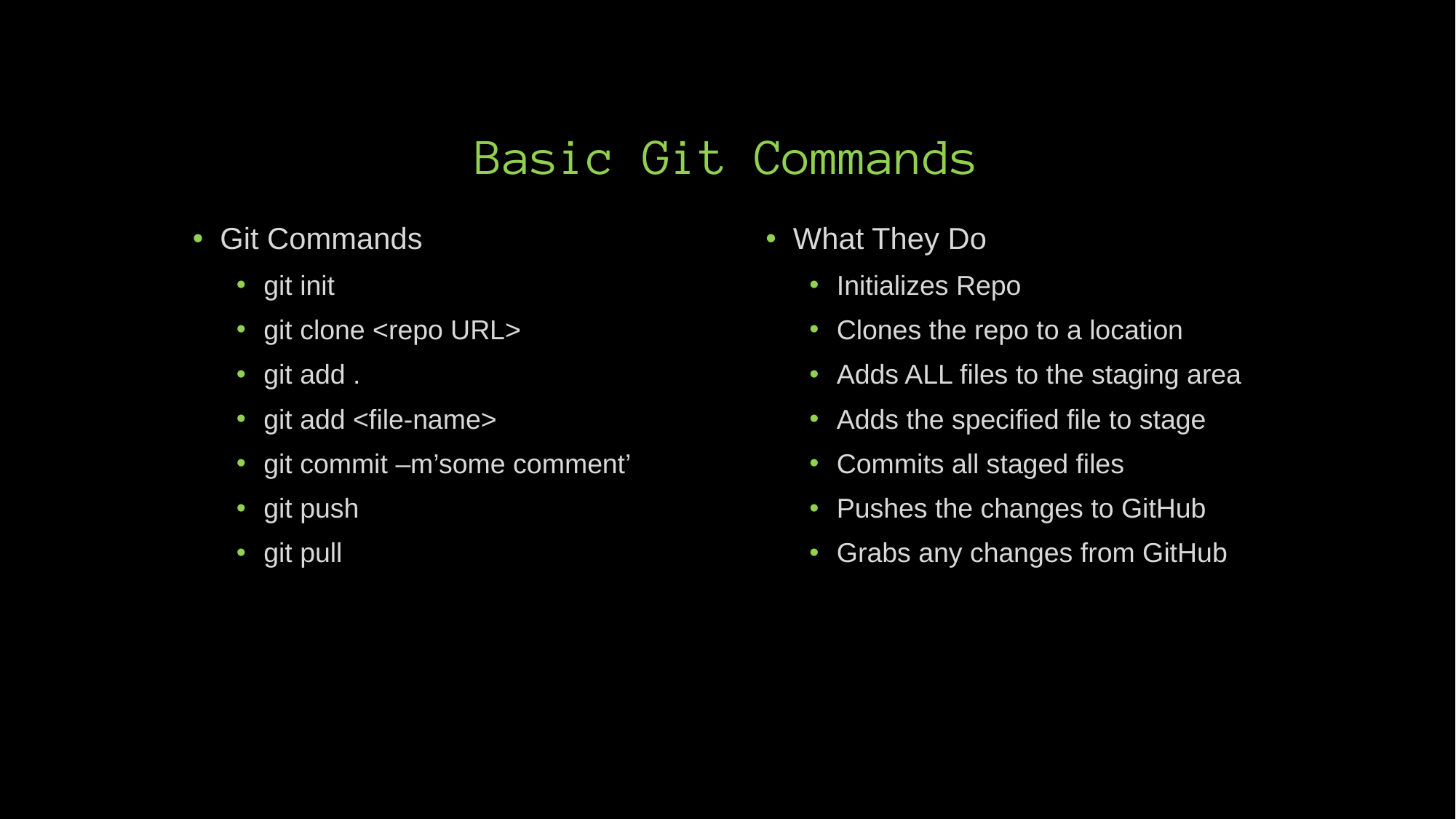

# Basic Git Commands
Git Commands
git init
git clone <repo URL>
git add .
git add <file-name>
git commit –m’some comment’
git push
git pull
What They Do
Initializes Repo
Clones the repo to a location
Adds ALL files to the staging area
Adds the specified file to stage
Commits all staged files
Pushes the changes to GitHub
Grabs any changes from GitHub